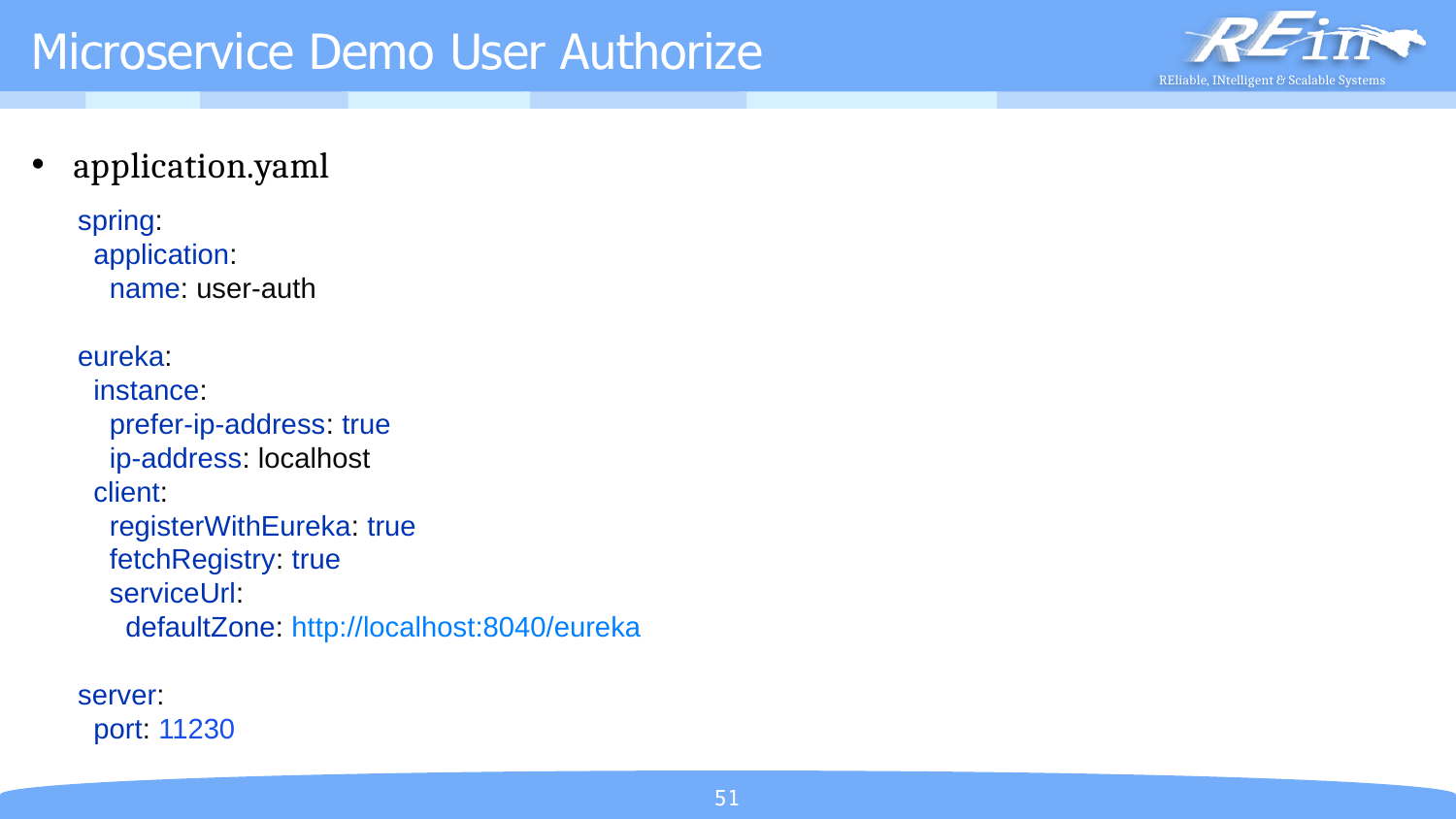

# Microservice Demo User Authorize
application.yaml

spring:
  application:
    name: user-auth
eureka:
  instance:
    prefer-ip-address: true
    ip-address: localhost
  client:
    registerWithEureka: true
    fetchRegistry: true
    serviceUrl:
      defaultZone: http://localhost:8040/eureka
server:
  port: 11230
51